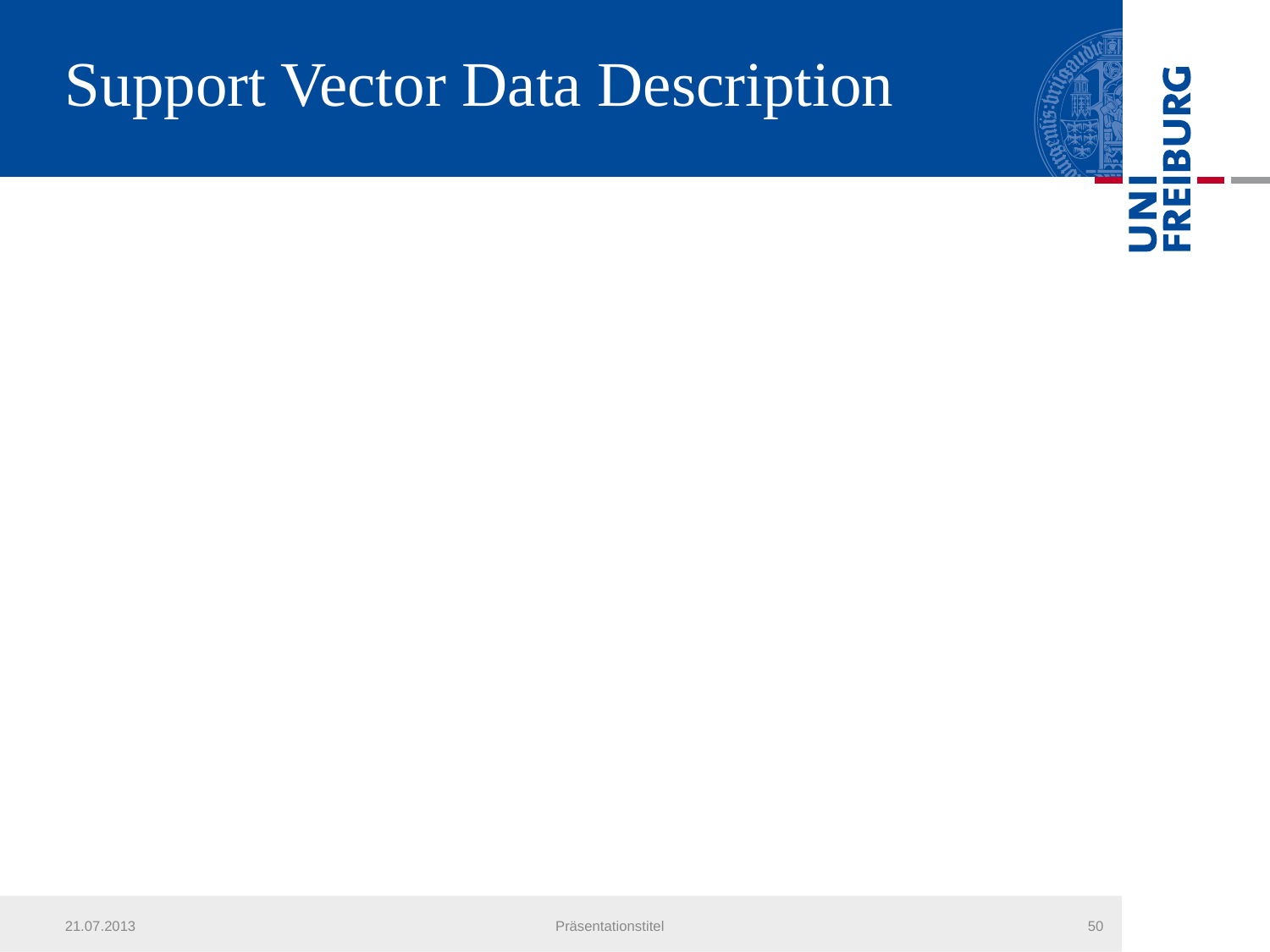

# Support Vector Data Description
21.07.2013
Präsentationstitel
50